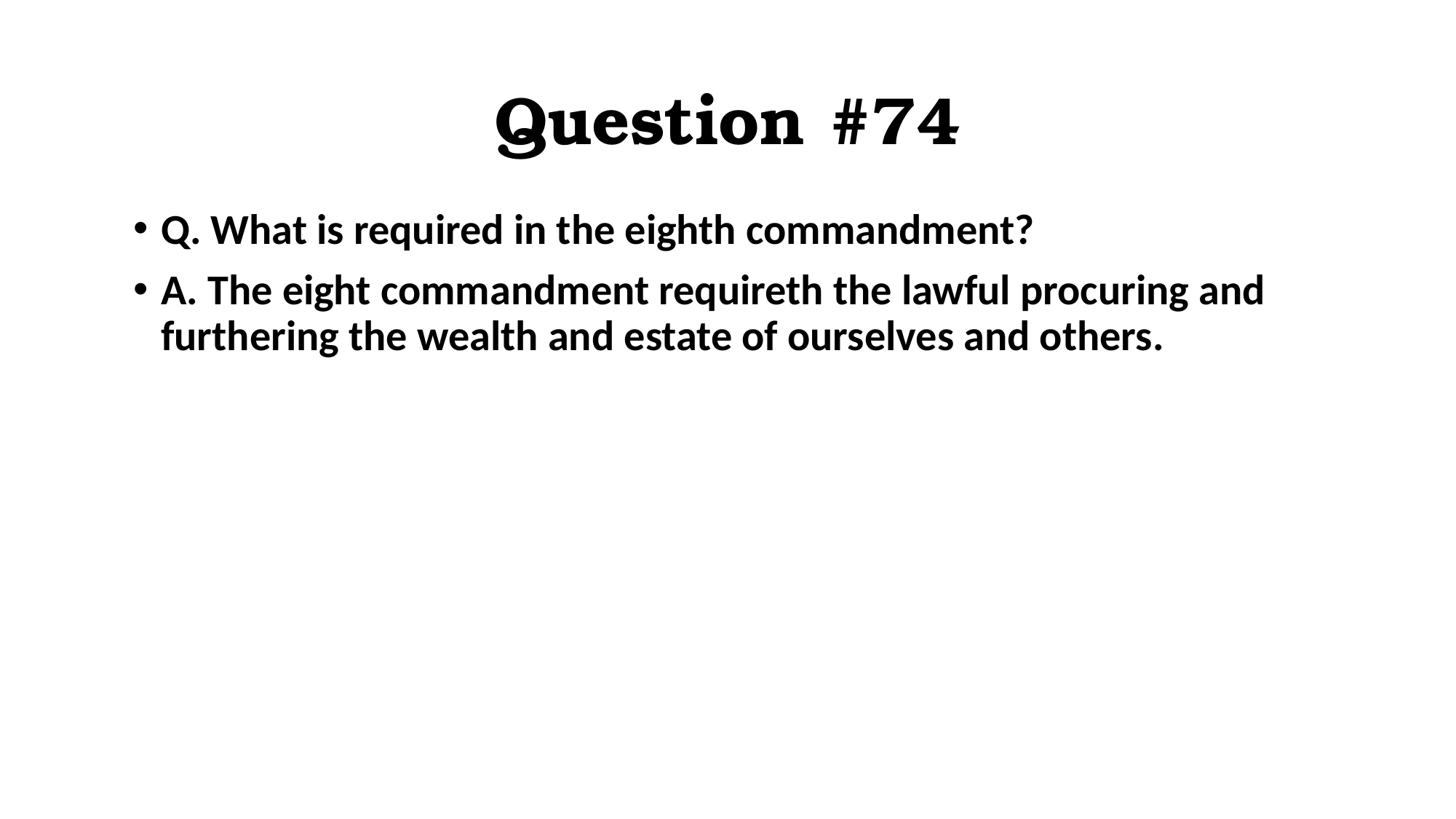

# Question #74
Q. What is required in the eighth commandment?
A. The eight commandment requireth the lawful procuring and furthering the wealth and estate of ourselves and others.